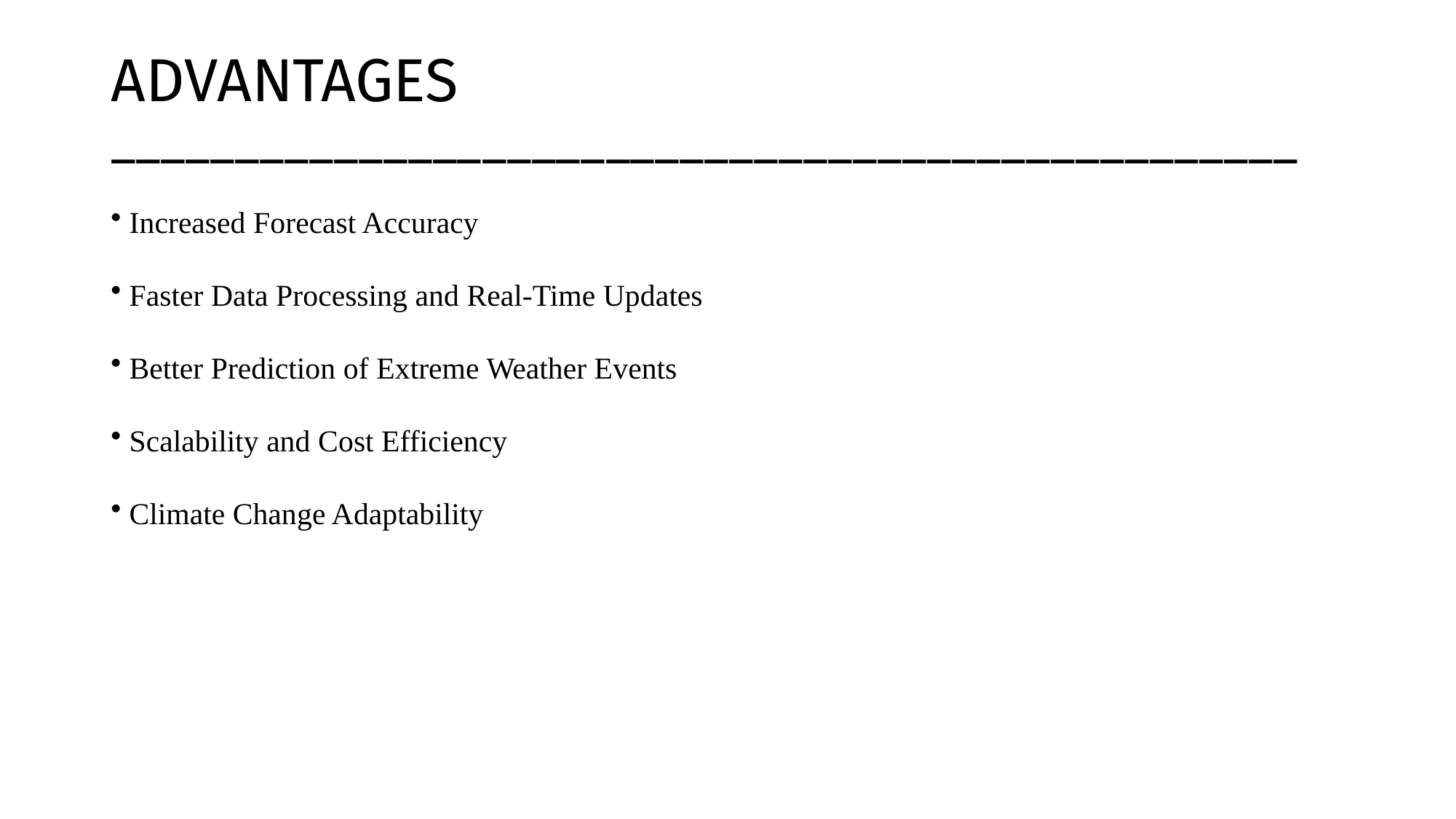

# ADVANTAGES ________________________________________________

 Increased Forecast Accuracy

 Faster Data Processing and Real-Time Updates

 Better Prediction of Extreme Weather Events

 Scalability and Cost Efficiency

 Climate Change Adaptability